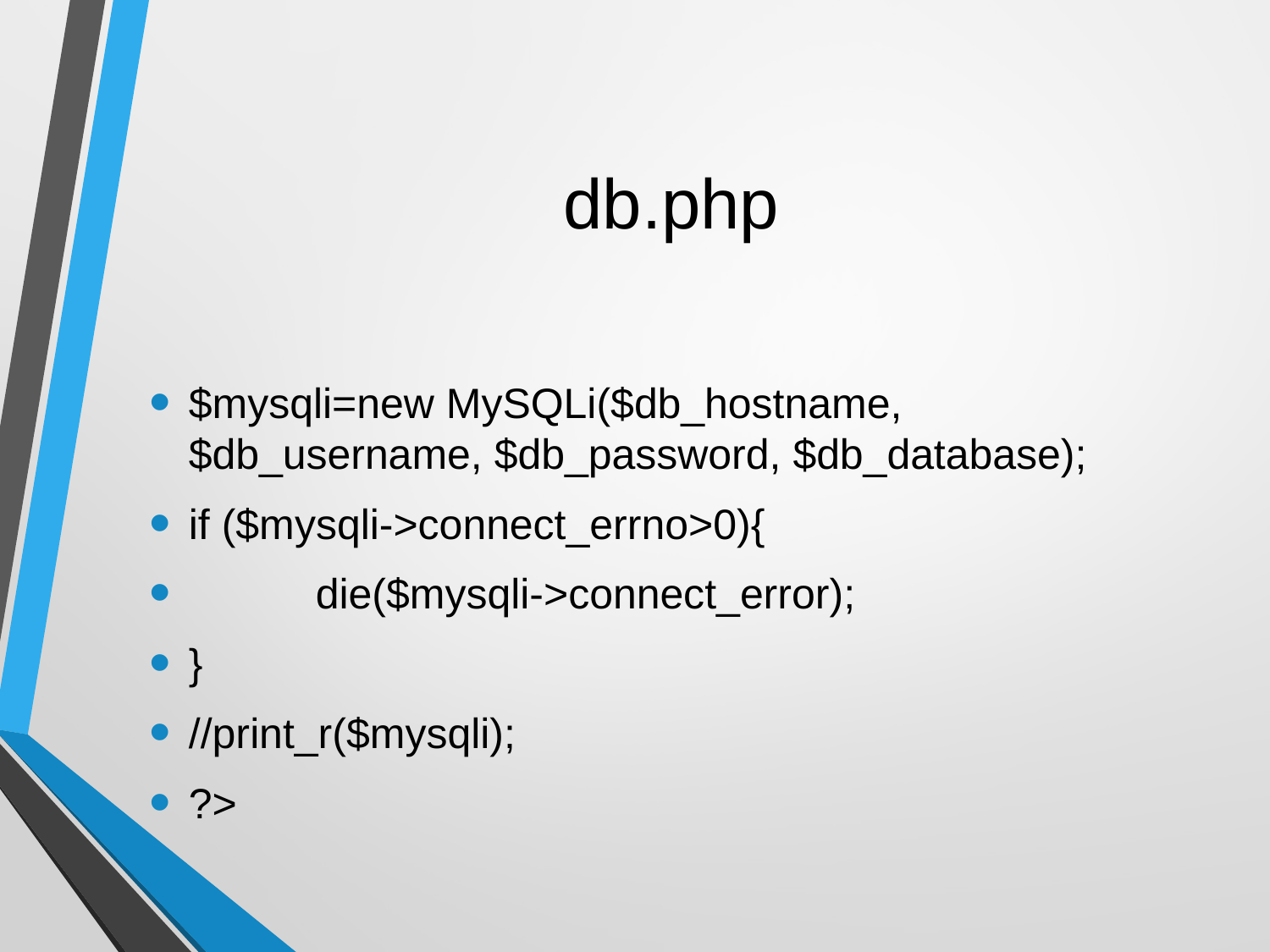

# db.php
$mysqli=new MySQLi($db_hostname, $db_username, $db_password, $db_database);
if ($mysqli->connect_errno>0){
	die($mysqli->connect_error);
}
//print_r($mysqli);
?>